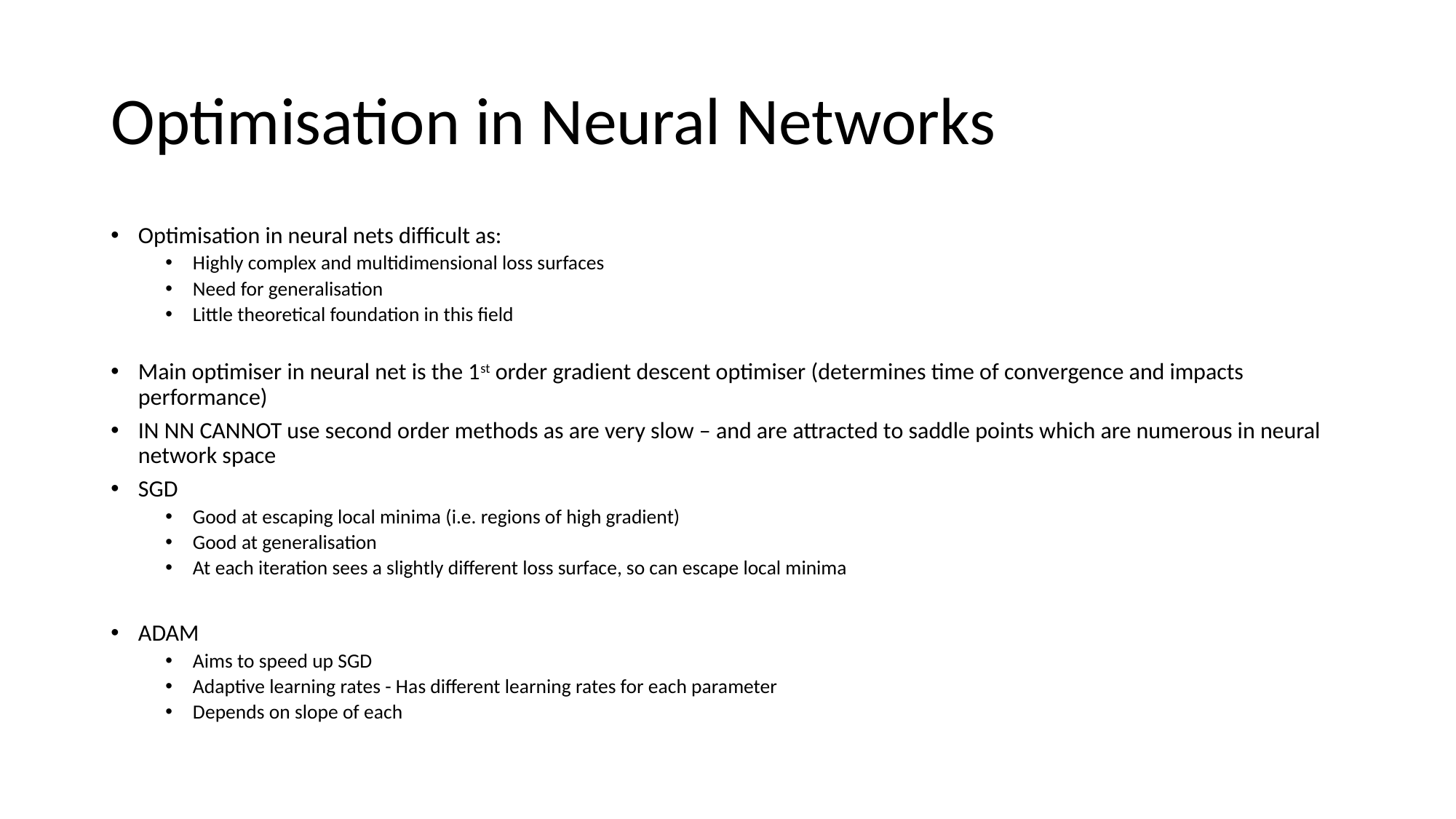

# Optimisation in Neural Networks
Optimisation in neural nets difficult as:
Highly complex and multidimensional loss surfaces
Need for generalisation
Little theoretical foundation in this field

Main optimiser in neural net is the 1st order gradient descent optimiser (determines time of convergence and impacts performance)
IN NN CANNOT use second order methods as are very slow – and are attracted to saddle points which are numerous in neural network space
SGD
Good at escaping local minima (i.e. regions of high gradient)
Good at generalisation
At each iteration sees a slightly different loss surface, so can escape local minima

ADAM
Aims to speed up SGD
Adaptive learning rates - Has different learning rates for each parameter
Depends on slope of each